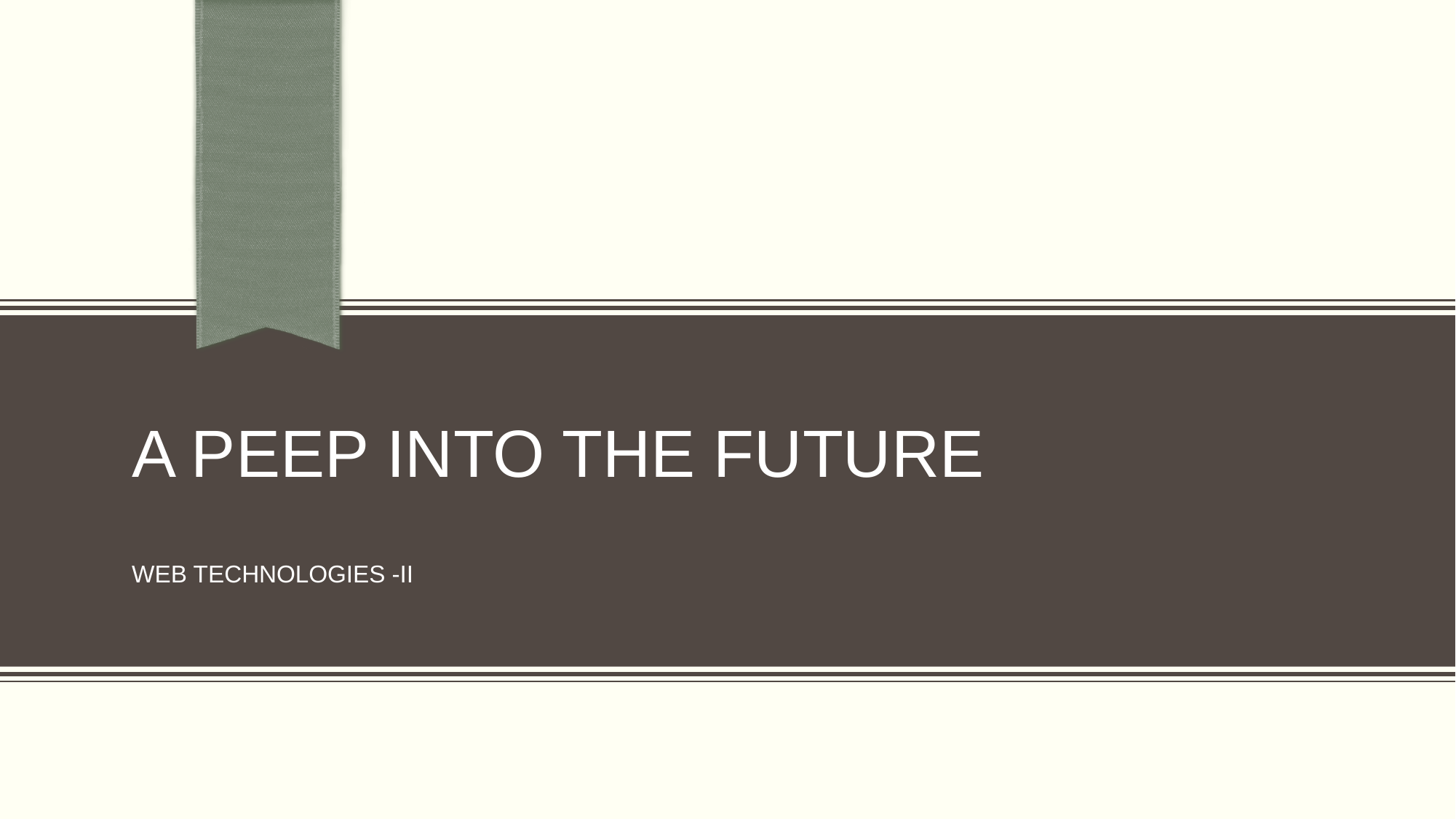

# A PEEP INTO the FUTURE
WEB TECHNOLOGIES -II